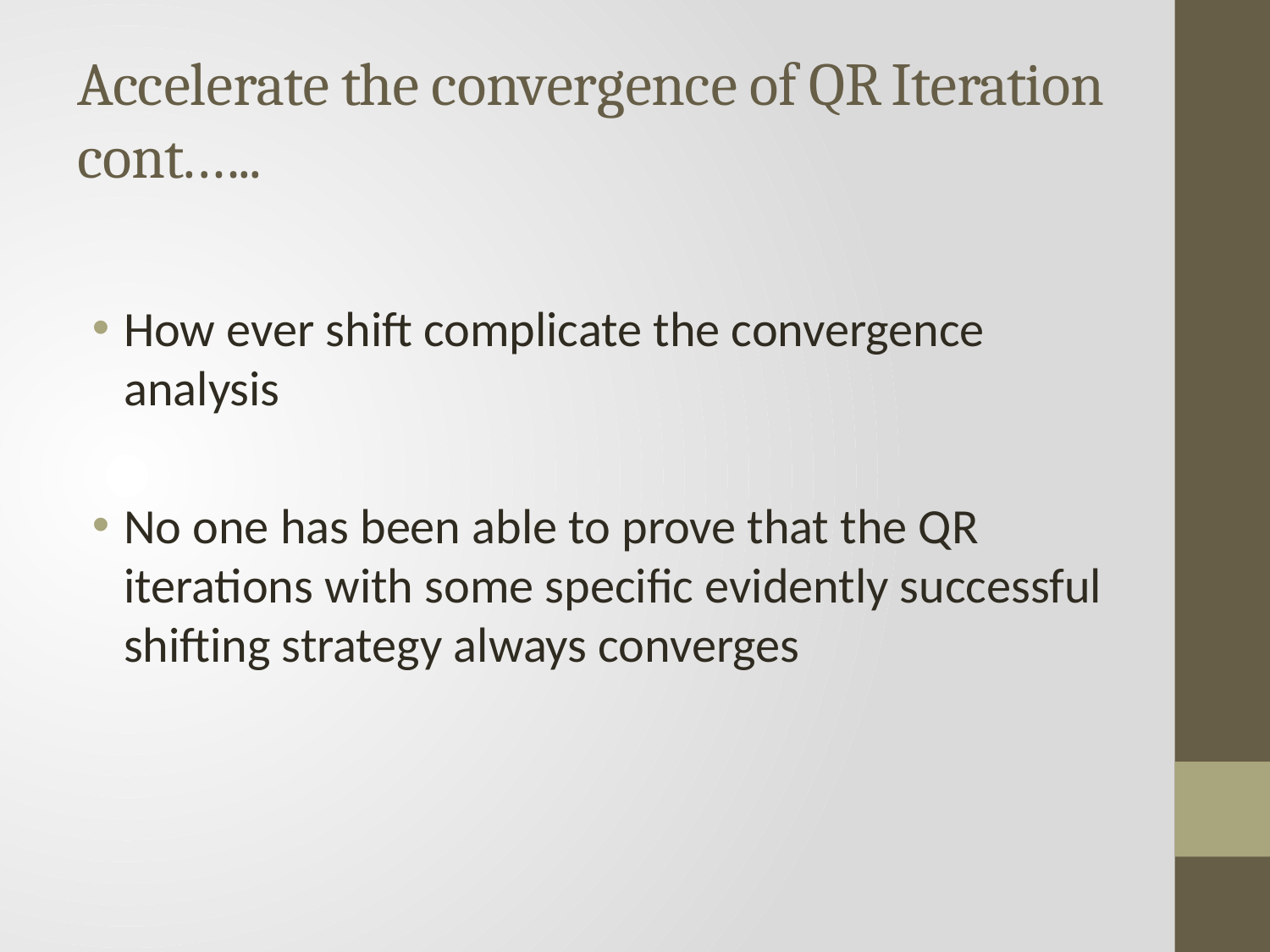

# Accelerate the convergence of QR Iteration cont.…..

How ever shift complicate the convergence analysis

No one has been able to prove that the QR iterations with some specific evidently successful shifting strategy always converges